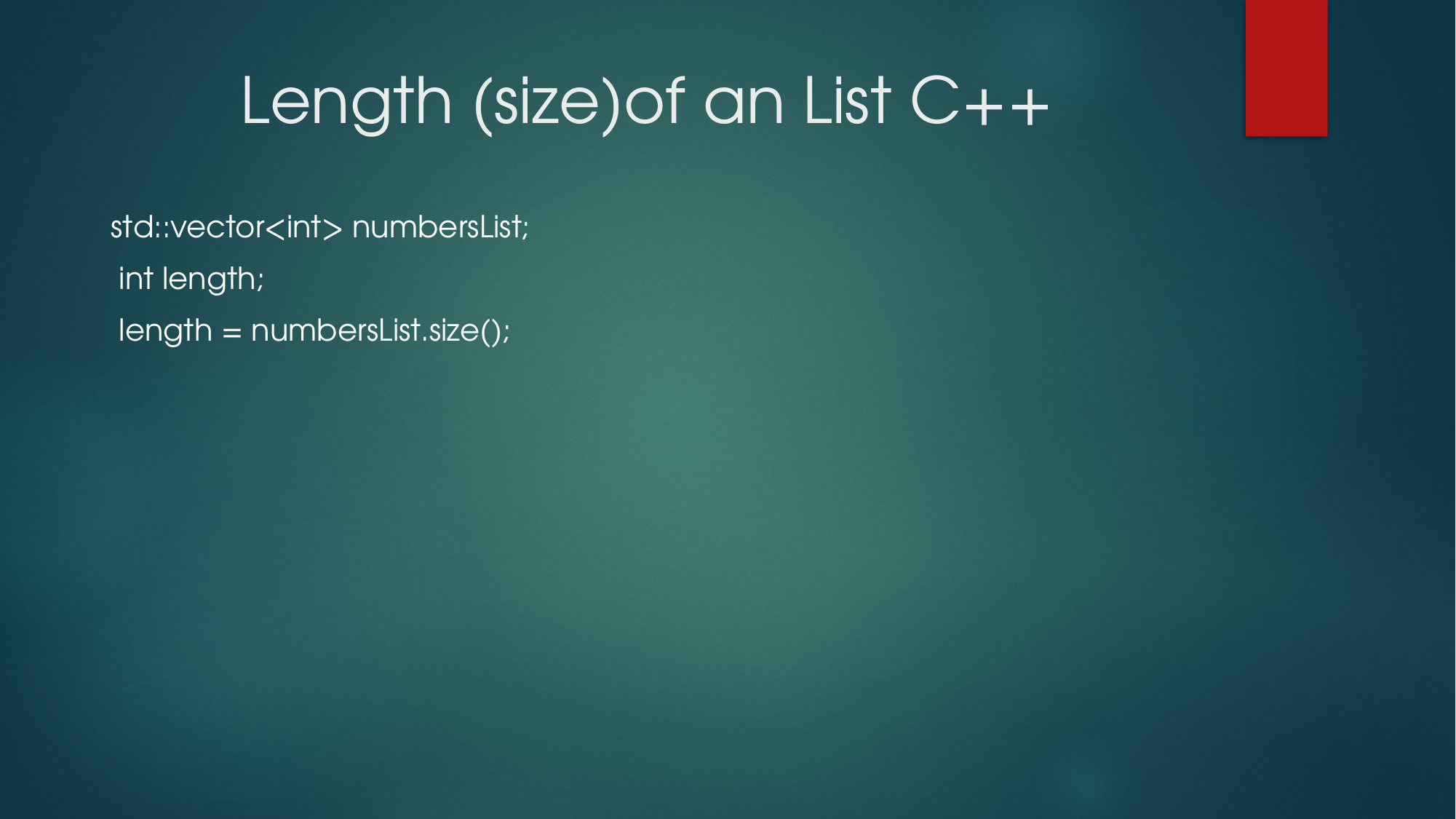

# Length (size)of an List C++
std::vector<int> numbersList;
 int length;
 length = numbersList.size();